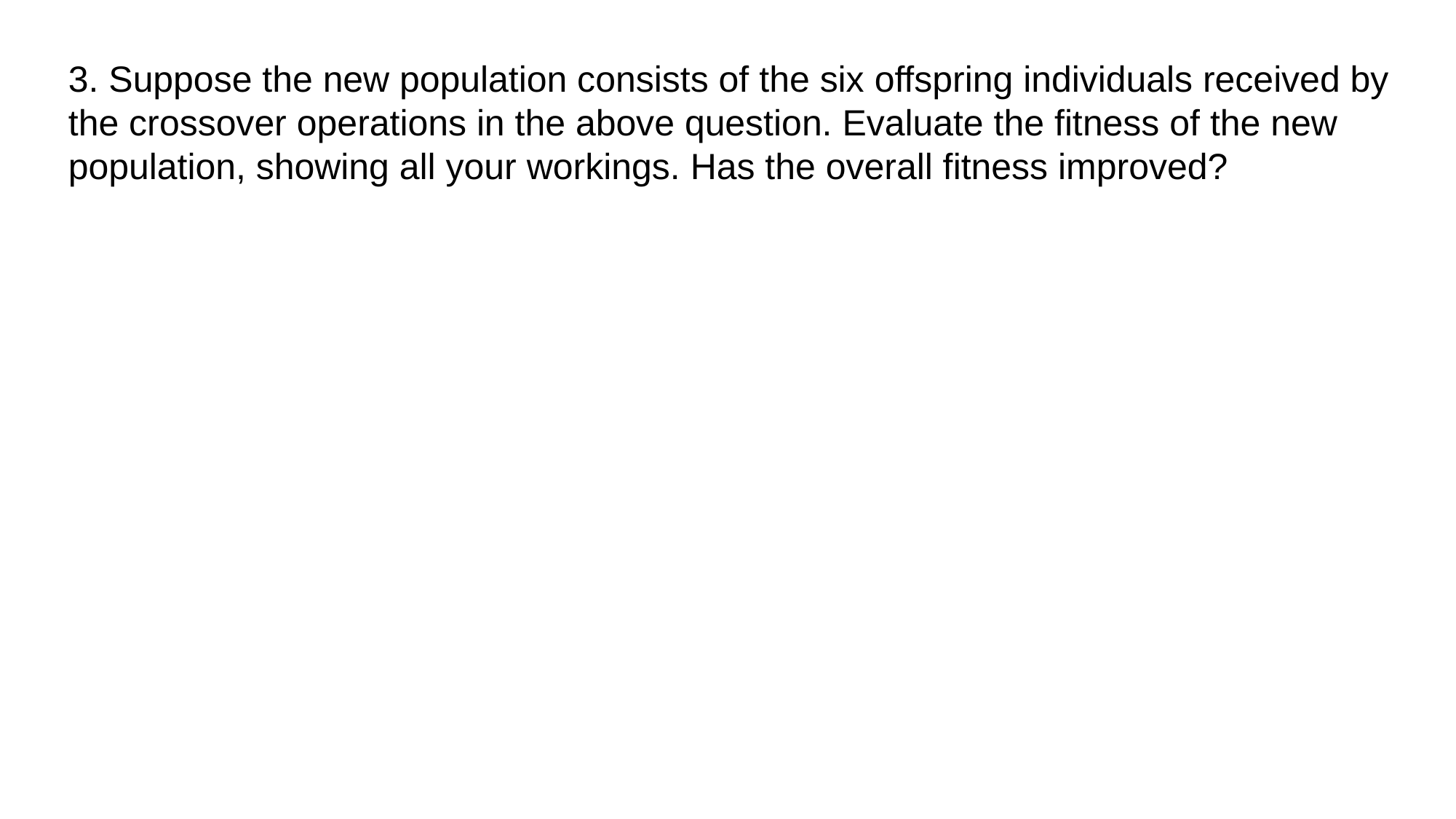

3. Suppose the new population consists of the six offspring individuals received by the crossover operations in the above question. Evaluate the fitness of the new population, showing all your workings. Has the overall fitness improved?